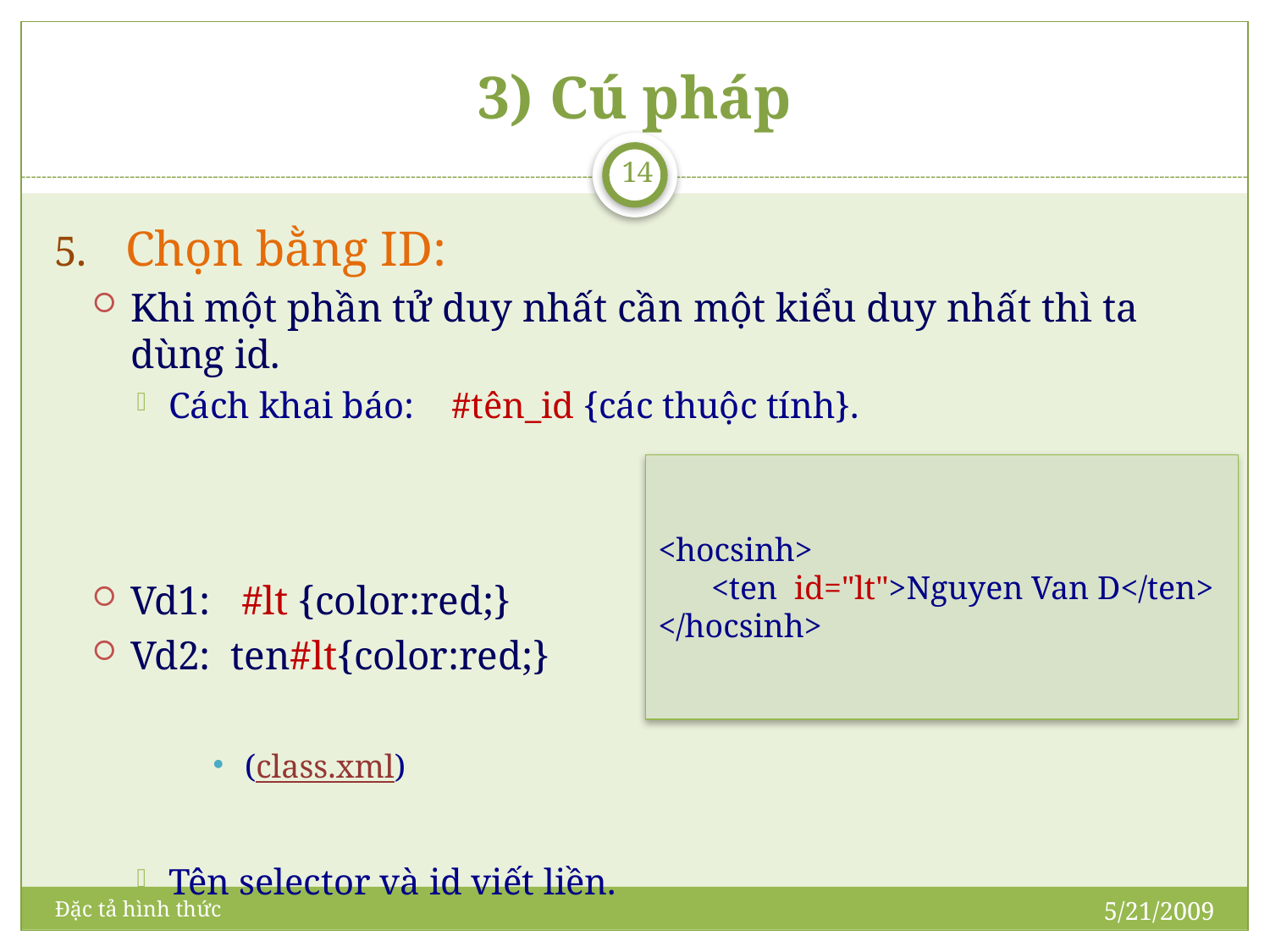

# Cú pháp
14
Chọn bằng ID:
Khi một phần tử duy nhất cần một kiểu duy nhất thì ta dùng id.
Cách khai báo:    #tên_id {các thuộc tính}.

Vd1:   #lt {color:red;}
Vd2:  ten#lt{color:red;}

(class.xml)

Tên selector và id viết liền.
<hocsinh>
     <ten  id="lt">Nguyen Van D</ten>
</hocsinh>
5/21/2009
Đặc tả hình thức